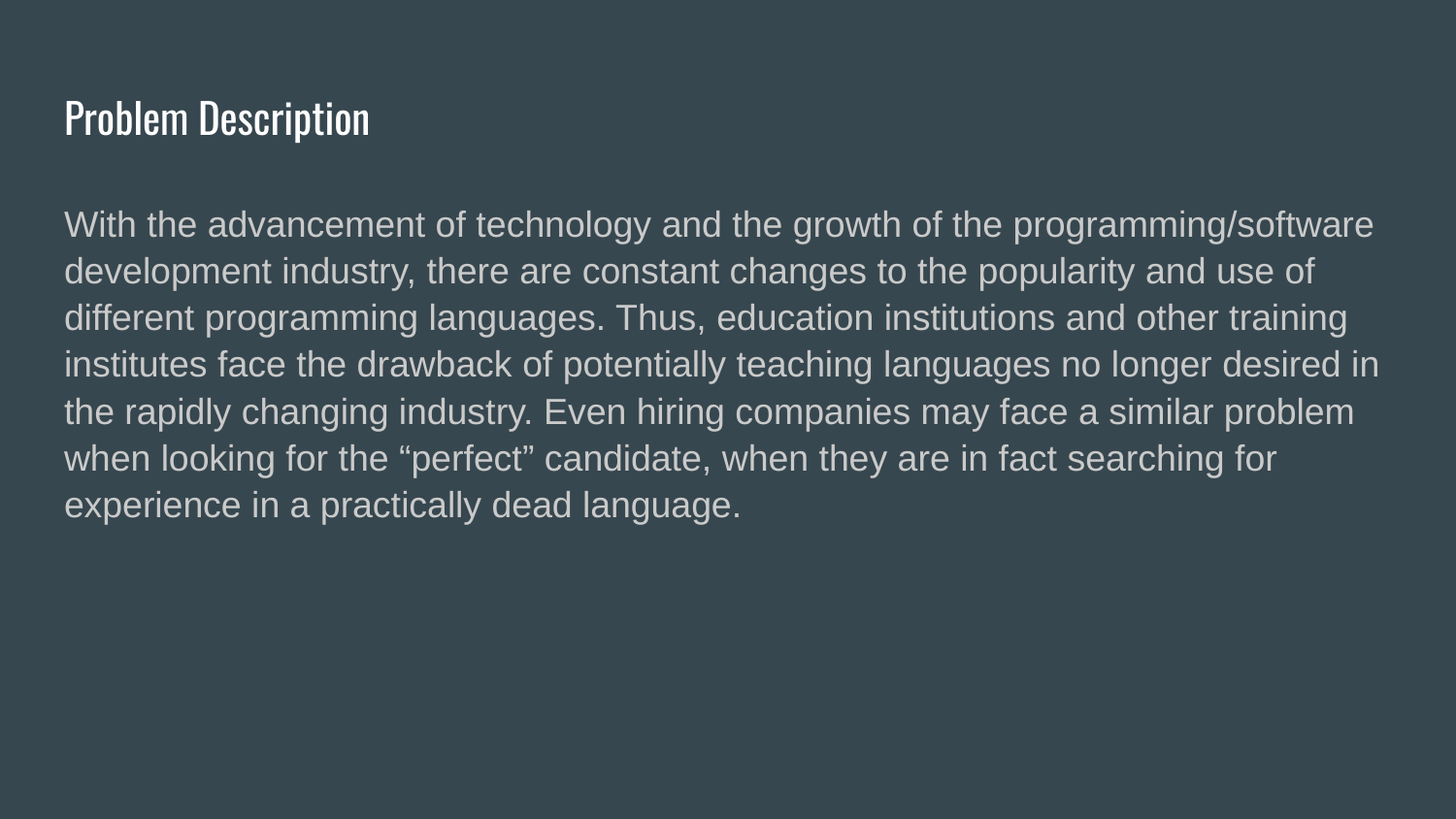

# Problem Description
With the advancement of technology and the growth of the programming/software development industry, there are constant changes to the popularity and use of different programming languages. Thus, education institutions and other training institutes face the drawback of potentially teaching languages no longer desired in the rapidly changing industry. Even hiring companies may face a similar problem when looking for the “perfect” candidate, when they are in fact searching for experience in a practically dead language.